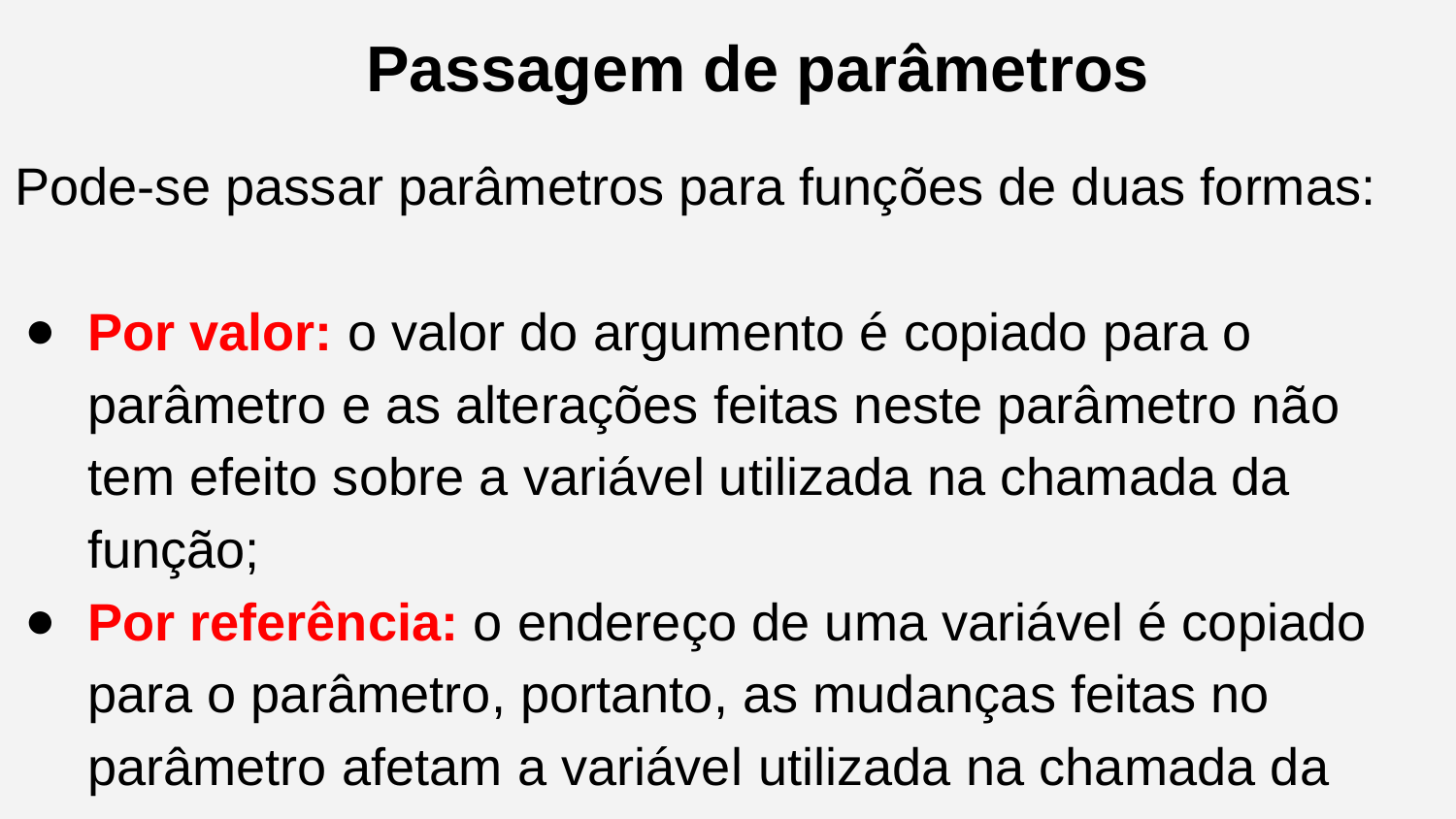

Passagem de parâmetros
Pode-se passar parâmetros para funções de duas formas:

Por valor: o valor do argumento é copiado para o parâmetro e as alterações feitas neste parâmetro não tem efeito sobre a variável utilizada na chamada da função;
Por referência: o endereço de uma variável é copiado para o parâmetro, portanto, as mudanças feitas no parâmetro afetam a variável utilizada na chamada da função.